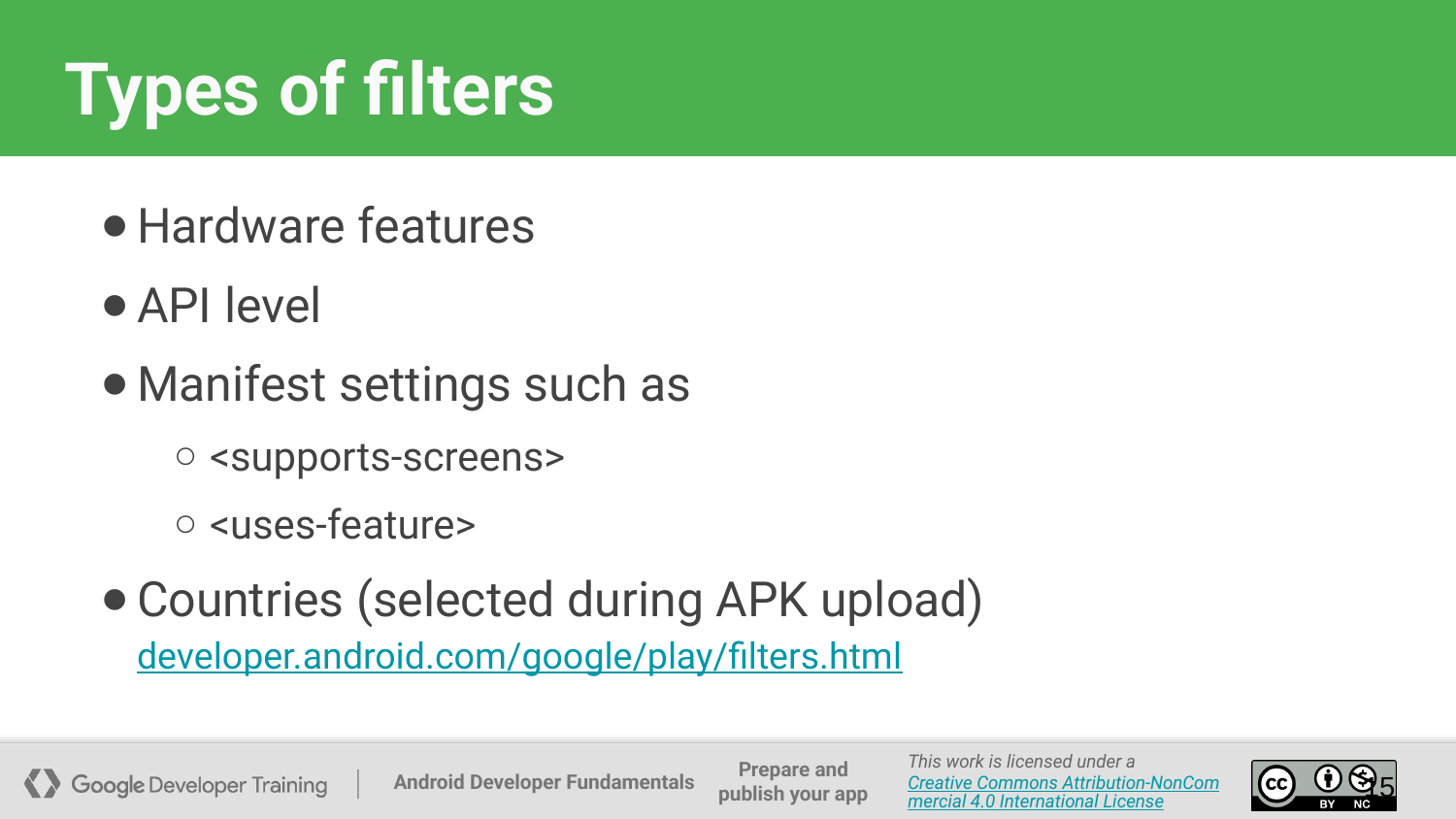

# Types of filters
Hardware features
API level
Manifest settings such as
<supports-screens>
<uses-feature>
Countries (selected during APK upload)
developer.android.com/google/play/filters.html
15